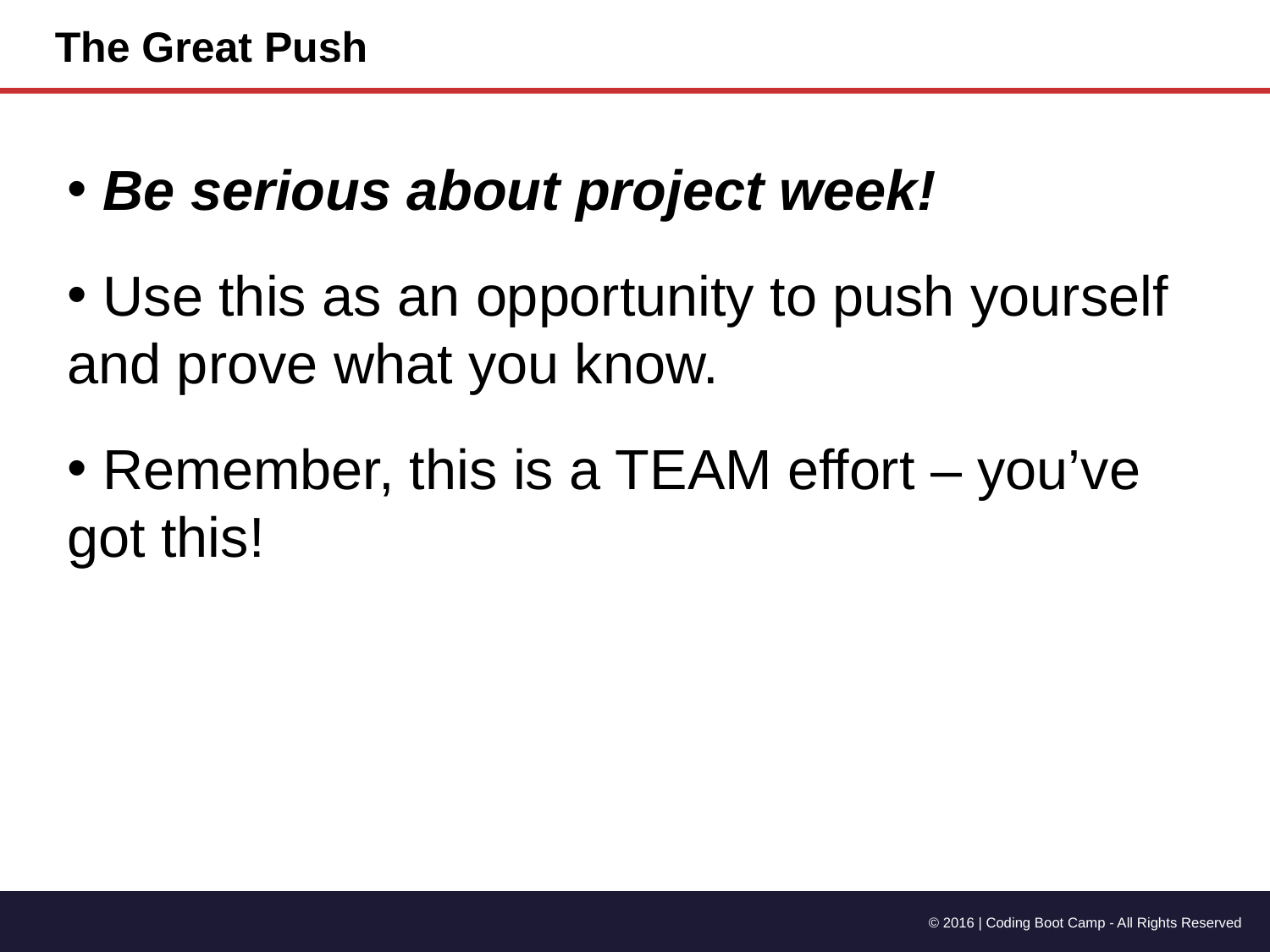

The Great Push
 Be serious about project week!

 Use this as an opportunity to push yourself and prove what you know.

 Remember, this is a TEAM effort – you’ve got this!